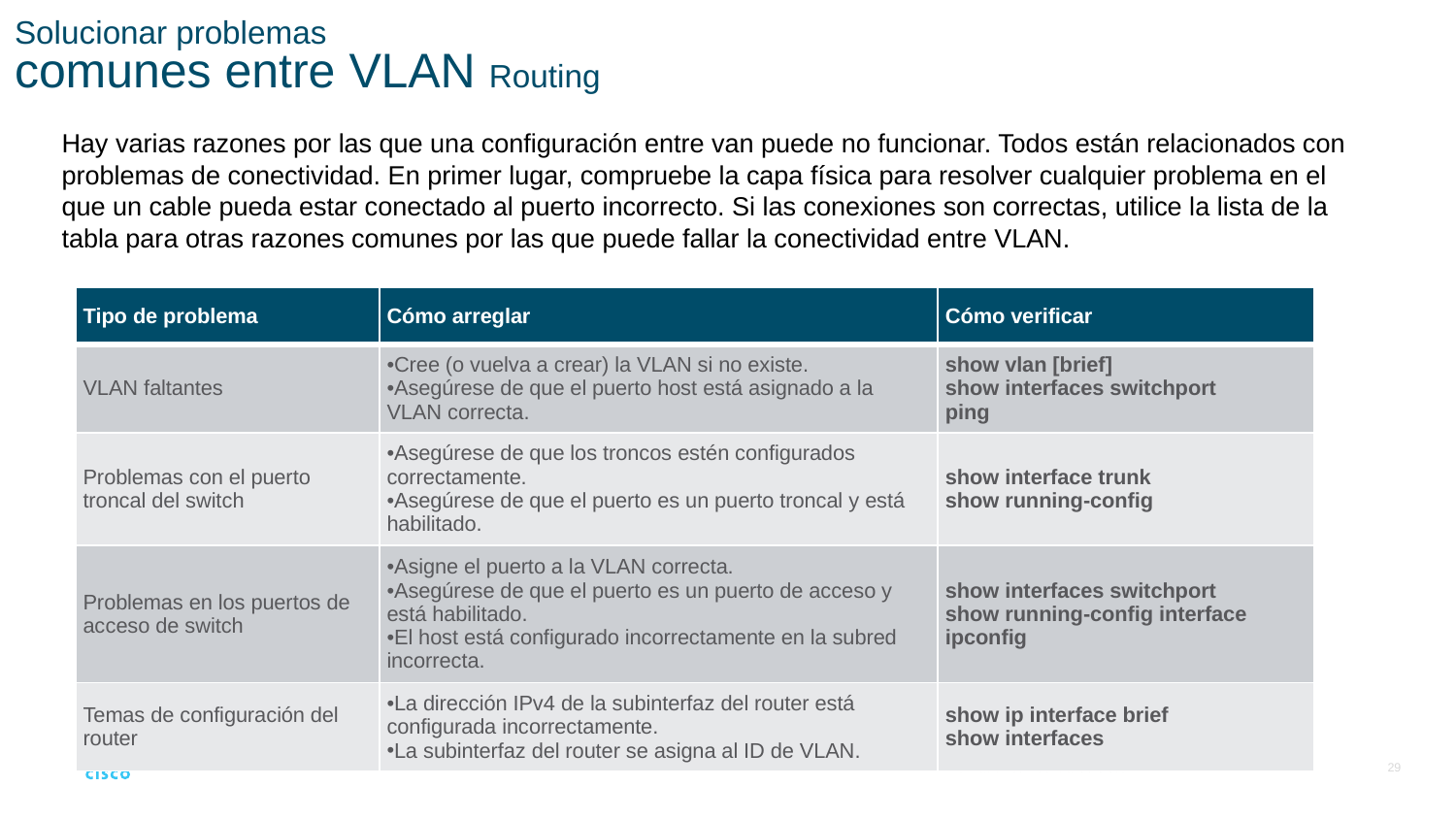

# Solucionar problemas comunes entre VLAN Routing
Hay varias razones por las que una configuración entre van puede no funcionar. Todos están relacionados con problemas de conectividad. En primer lugar, compruebe la capa física para resolver cualquier problema en el que un cable pueda estar conectado al puerto incorrecto. Si las conexiones son correctas, utilice la lista de la tabla para otras razones comunes por las que puede fallar la conectividad entre VLAN.
| Tipo de problema | Cómo arreglar | Cómo verificar |
| --- | --- | --- |
| VLAN faltantes | Cree (o vuelva a crear) la VLAN si no existe. Asegúrese de que el puerto host está asignado a la VLAN correcta. | show vlan [brief] show interfaces switchport ping |
| Problemas con el puerto troncal del switch | Asegúrese de que los troncos estén configurados correctamente. Asegúrese de que el puerto es un puerto troncal y está habilitado. | show interface trunk show running-config |
| Problemas en los puertos de acceso de switch | Asigne el puerto a la VLAN correcta. Asegúrese de que el puerto es un puerto de acceso y está habilitado. El host está configurado incorrectamente en la subred incorrecta. | show interfaces switchport show running-config interface ipconfig |
| Temas de configuración del router | La dirección IPv4 de la subinterfaz del router está configurada incorrectamente. La subinterfaz del router se asigna al ID de VLAN. | show ip interface brief show interfaces |